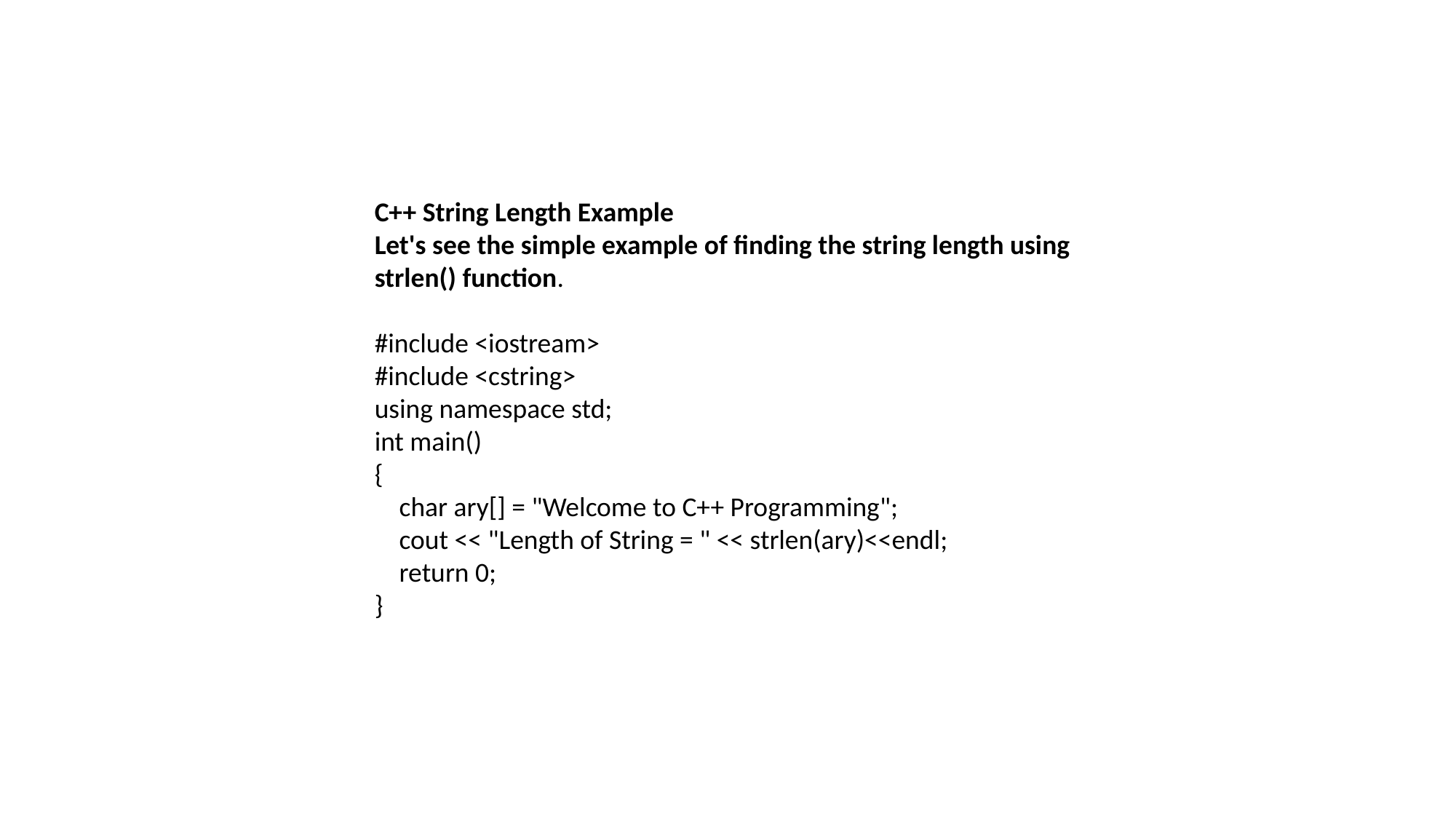

C++ String Length Example
Let's see the simple example of finding the string length using strlen() function.

#include <iostream>
#include <cstring>
using namespace std;
int main()
{
    char ary[] = "Welcome to C++ Programming";
    cout << "Length of String = " << strlen(ary)<<endl;
    return 0;
}